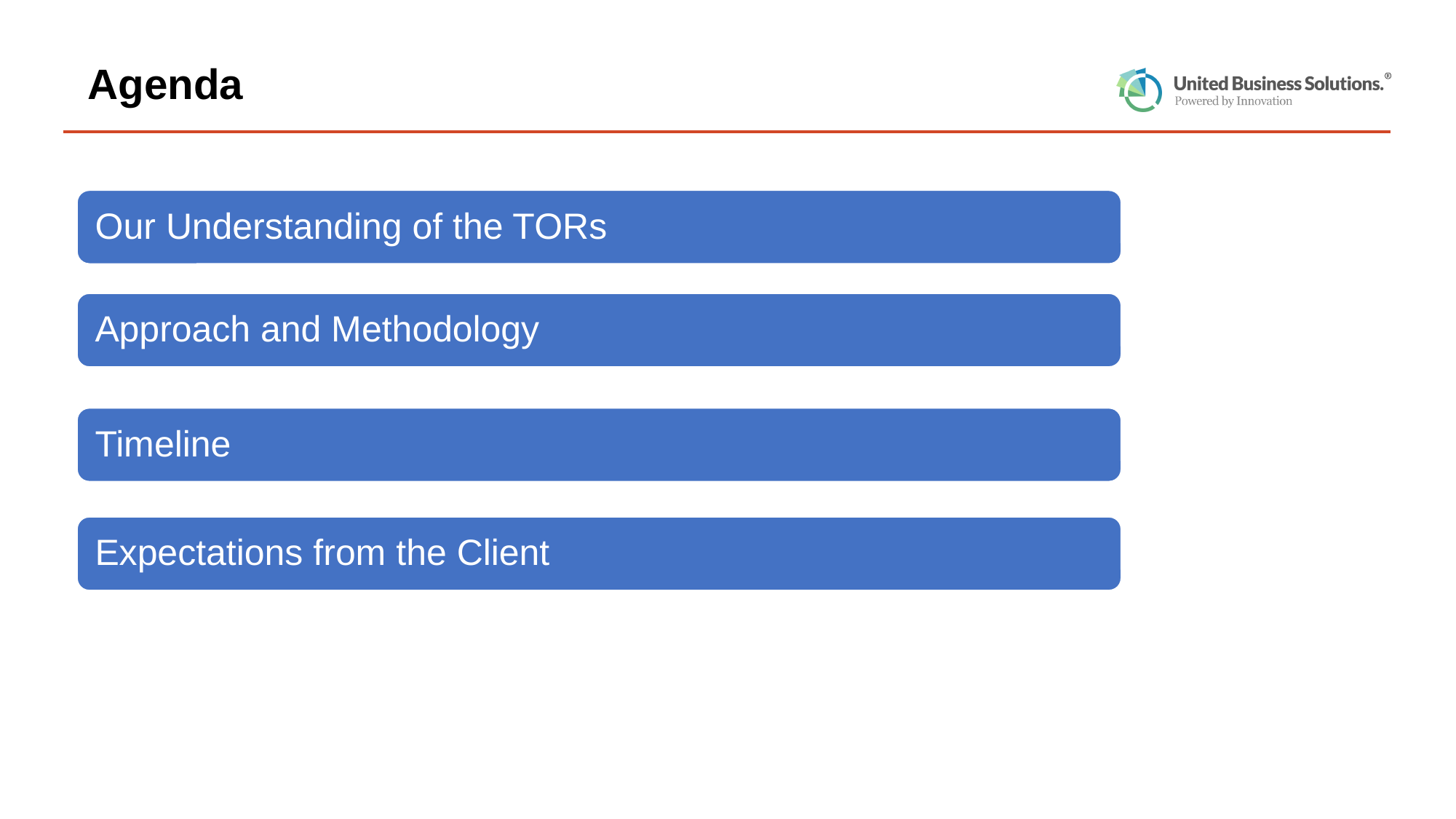

Agenda
Our Understanding of the TORs
Approach and Methodology
Timeline
Expectations from the Client